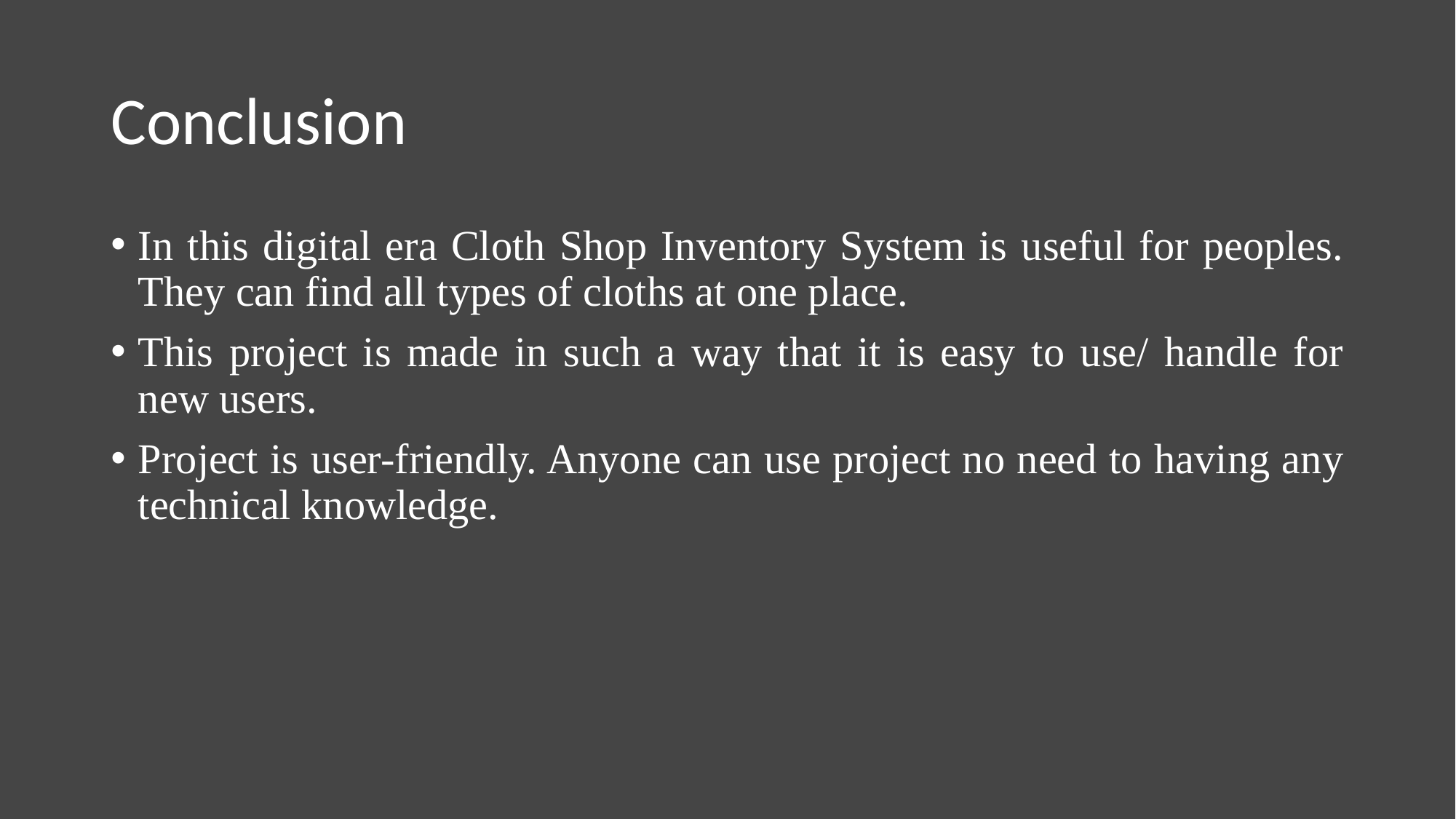

# Conclusion
In this digital era Cloth Shop Inventory System is useful for peoples. They can find all types of cloths at one place.
This project is made in such a way that it is easy to use/ handle for new users.
Project is user-friendly. Anyone can use project no need to having any technical knowledge.